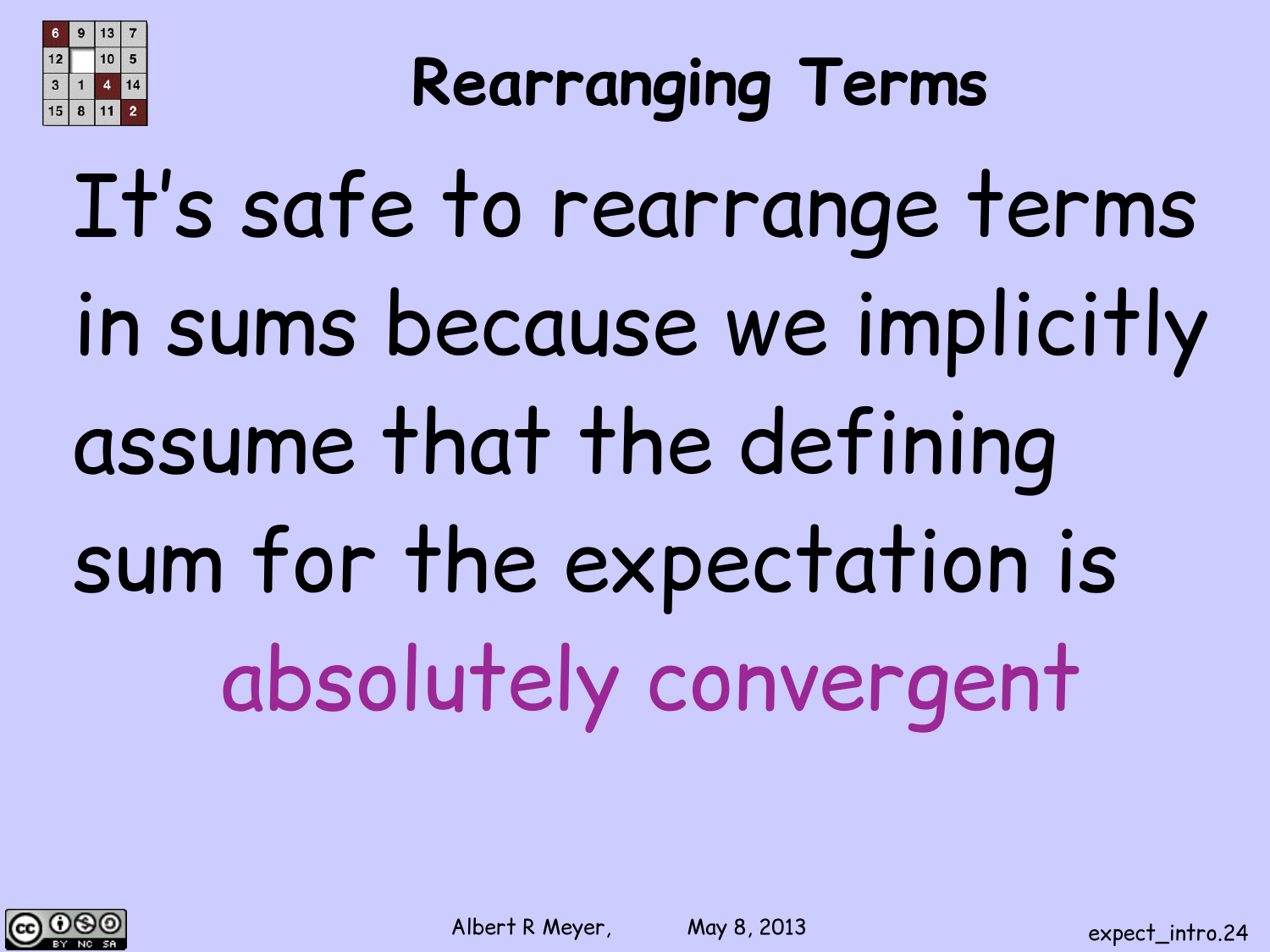

# Rearranging Terms
It’s safe to rearrange terms
in sums because we implicitly
assume that the defining
sum for the expectation is
absolutely convergent
expect_intro.24